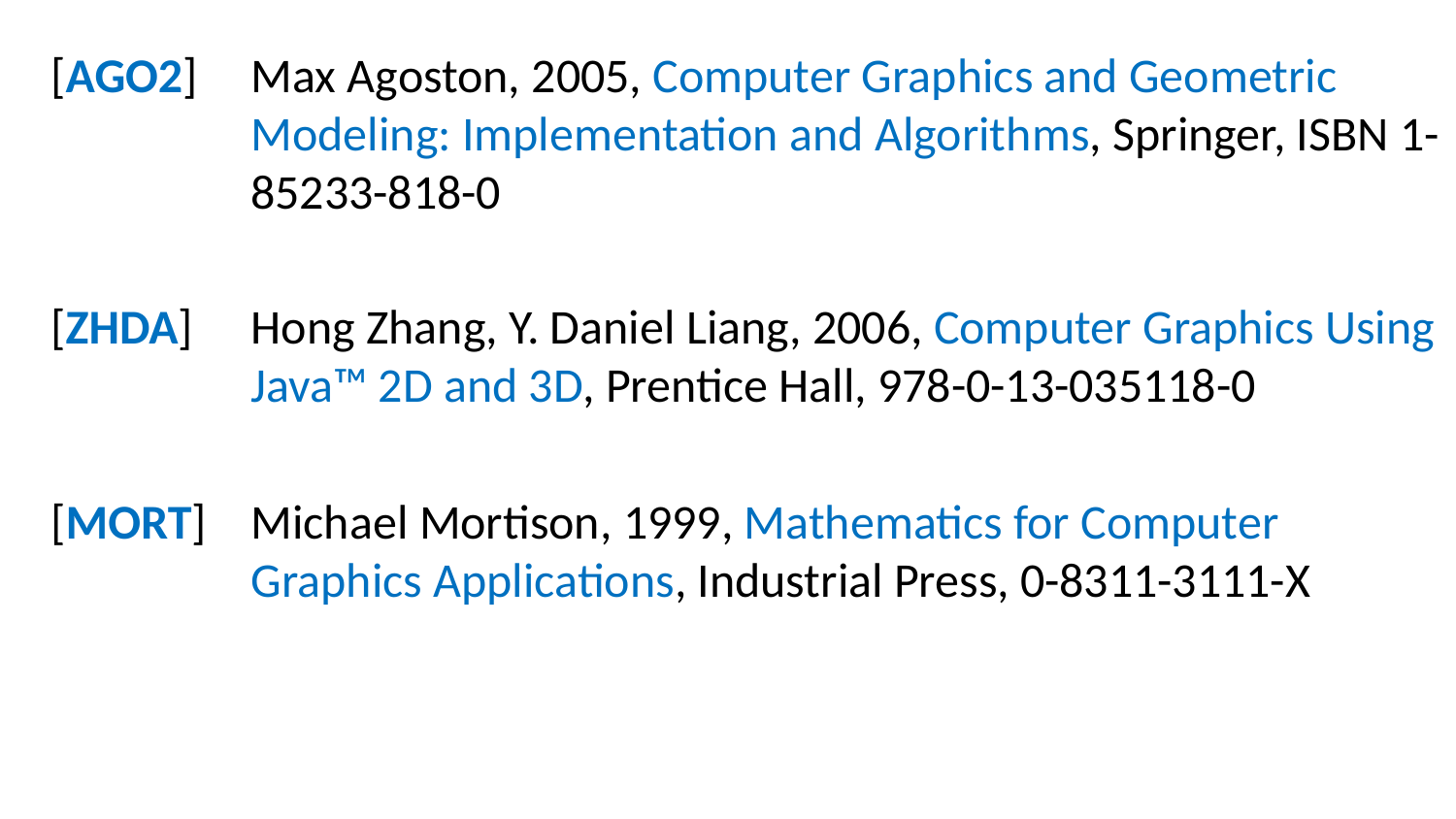

[AGO2]	Max Agoston, 2005, Computer Graphics and Geometric Modeling: Implementation and Algorithms, Springer, ISBN 1-85233-818-0

[ZHDA]	Hong Zhang, Y. Daniel Liang, 2006, Computer Graphics Using Java™ 2D and 3D, Prentice Hall, 978-0-13-035118-0

[MORT]	Michael Mortison, 1999, Mathematics for Computer Graphics Applications, Industrial Press, 0-8311-3111-X